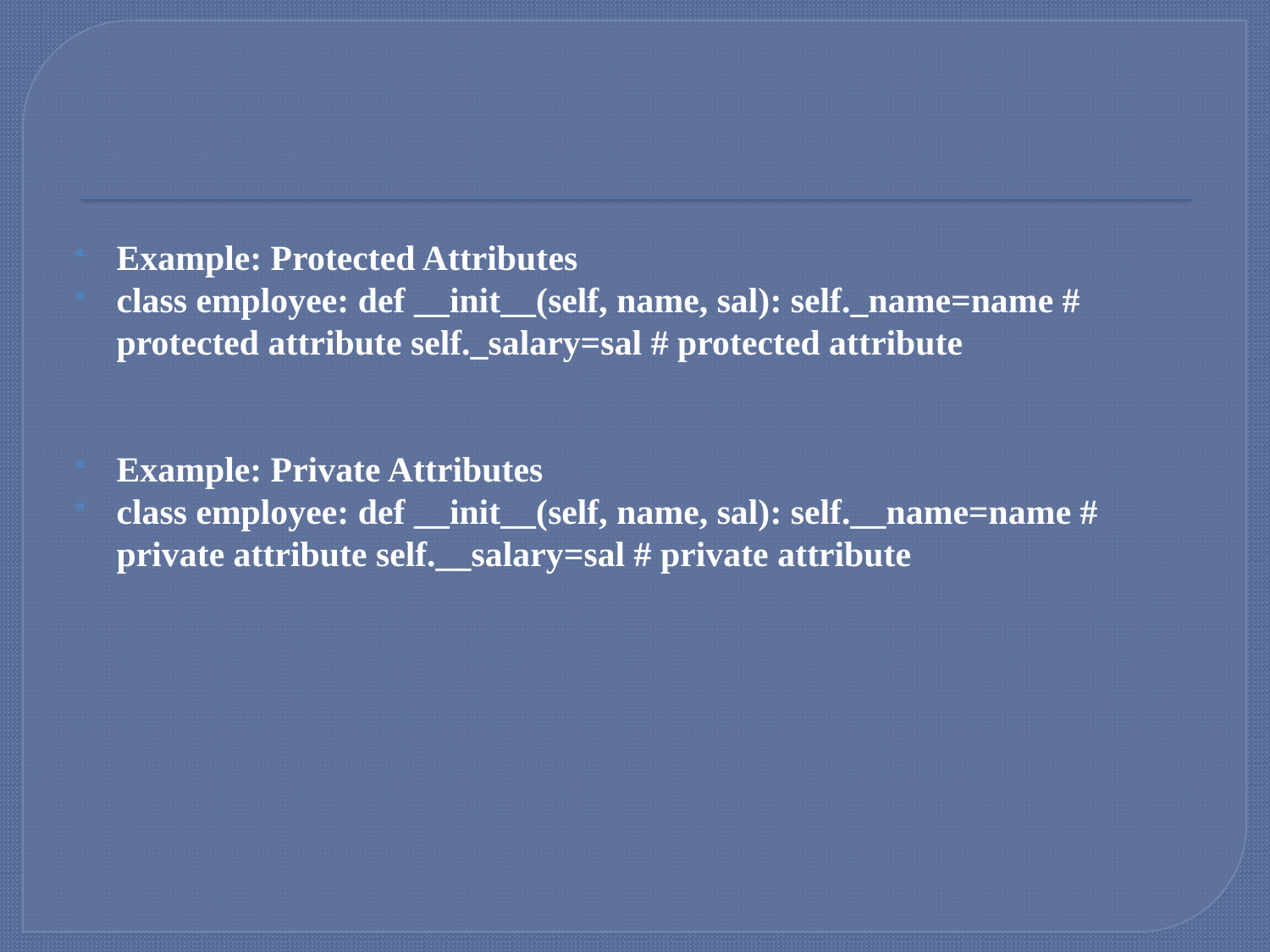

#
Example: Protected Attributes
class employee: def __init__(self, name, sal): self._name=name # protected attribute self._salary=sal # protected attribute

Example: Private Attributes
class employee: def __init__(self, name, sal): self.__name=name # private attribute self.__salary=sal # private attribute